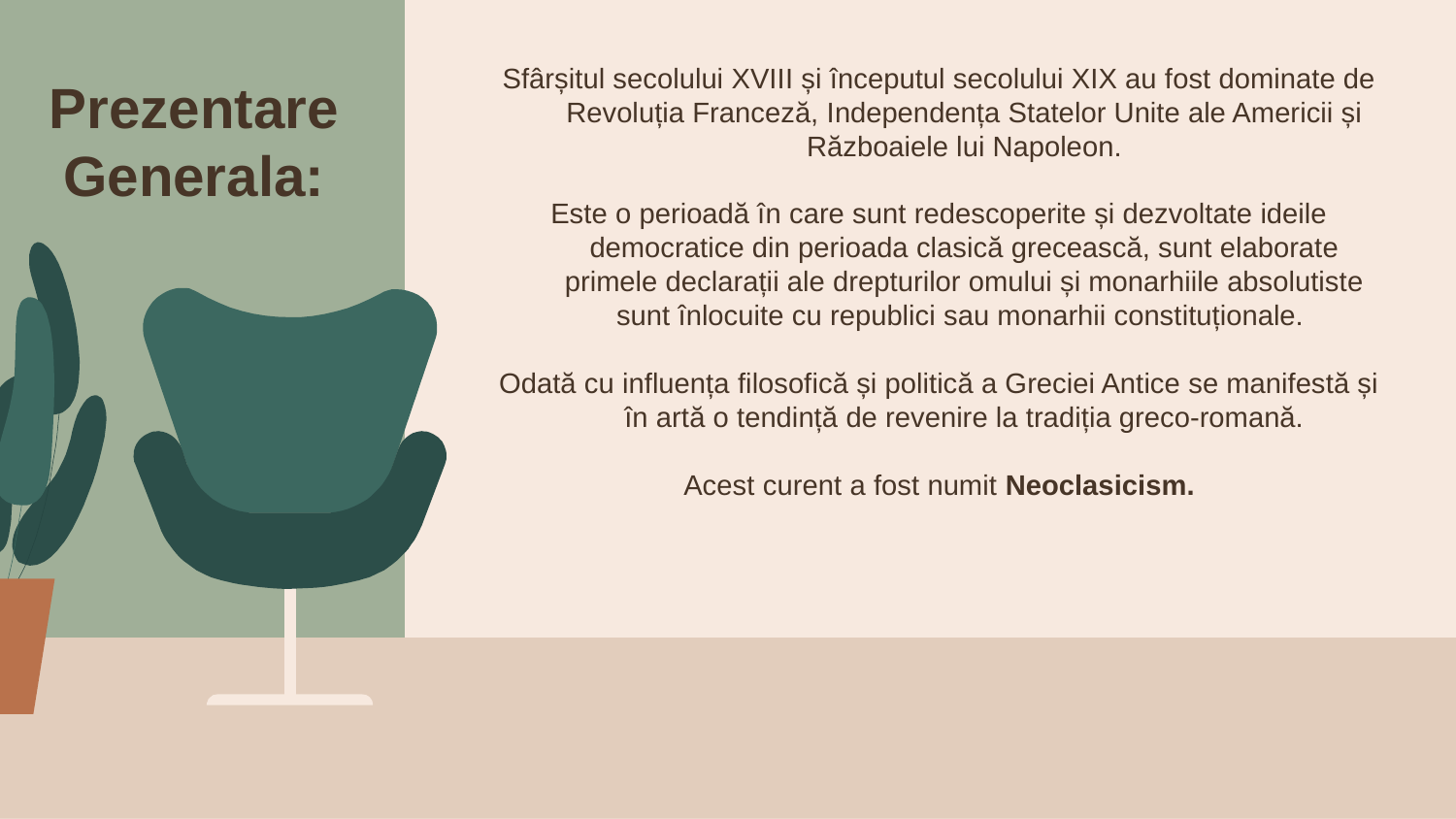

Sfârșitul secolului XVIII și începutul secolului XIX au fost dominate de Revoluția Franceză, Independența Statelor Unite ale Americii și Războaiele lui Napoleon.

Este o perioadă în care sunt redescoperite și dezvoltate ideile democratice din perioada clasică grecească, sunt elaborate primele declarații ale drepturilor omului și monarhiile absolutiste sunt înlocuite cu republici sau monarhii constituționale.

Odată cu influența filosofică și politică a Greciei Antice se manifestă și în artă o tendință de revenire la tradiția greco-romană.

Acest curent a fost numit Neoclasicism.
# Prezentare Generala: